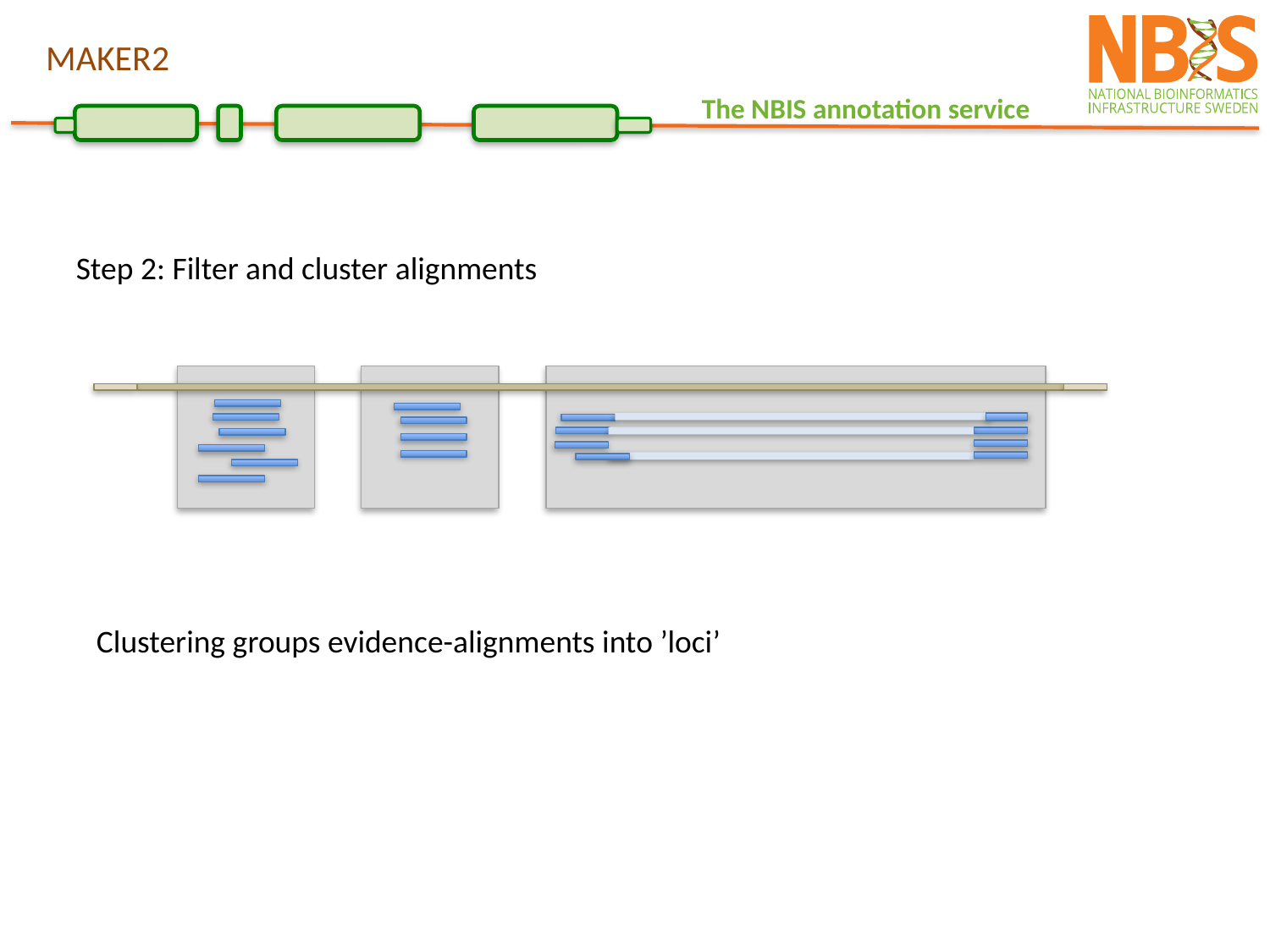

MAKER2
Step 2: Filter and cluster alignments

Clustering groups evidence-alignments into ’loci’